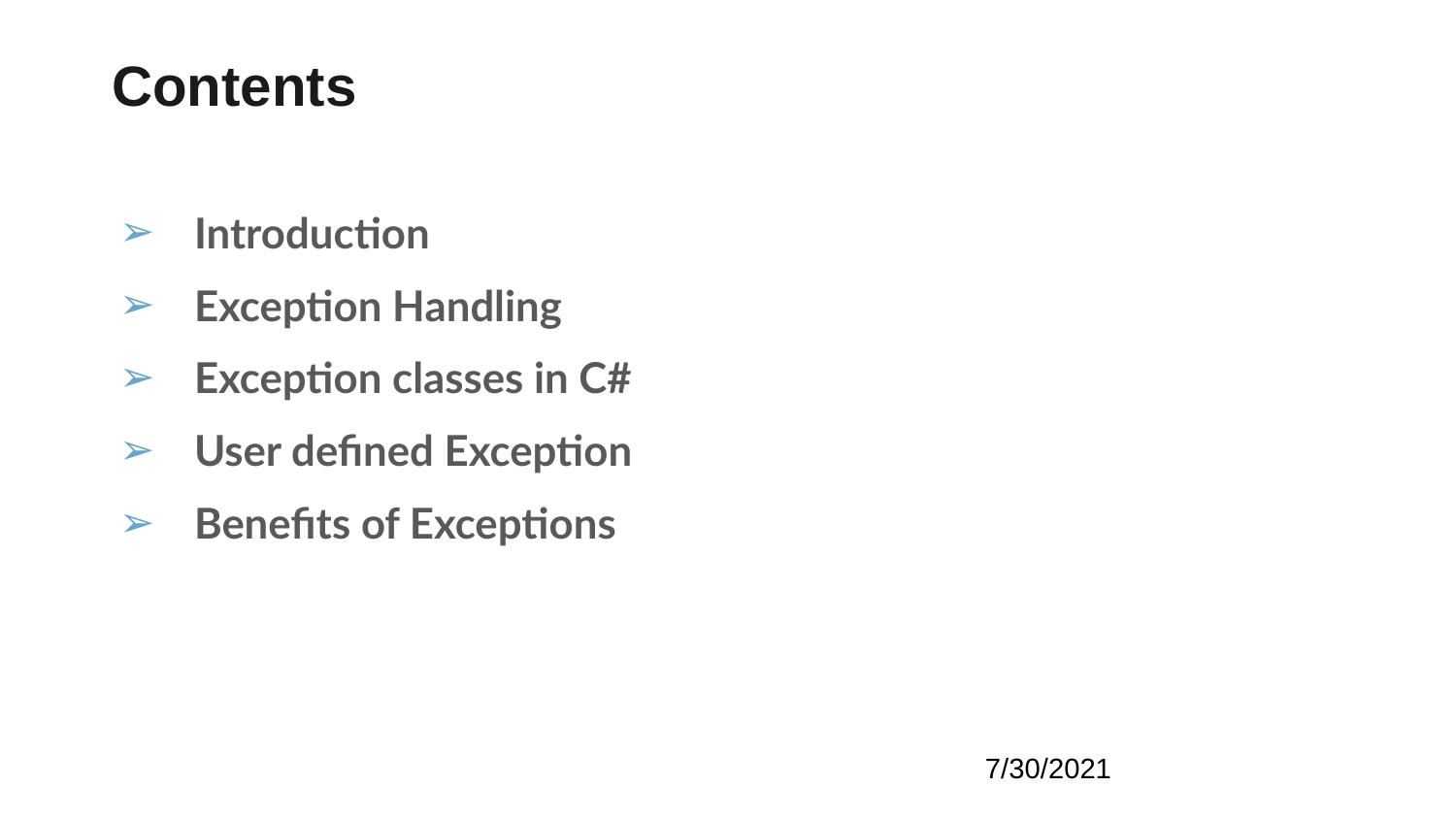

# Contents
2
Introduction
Exception Handling
Exception classes in C#
User defined Exception
Benefits of Exceptions
7/30/2021